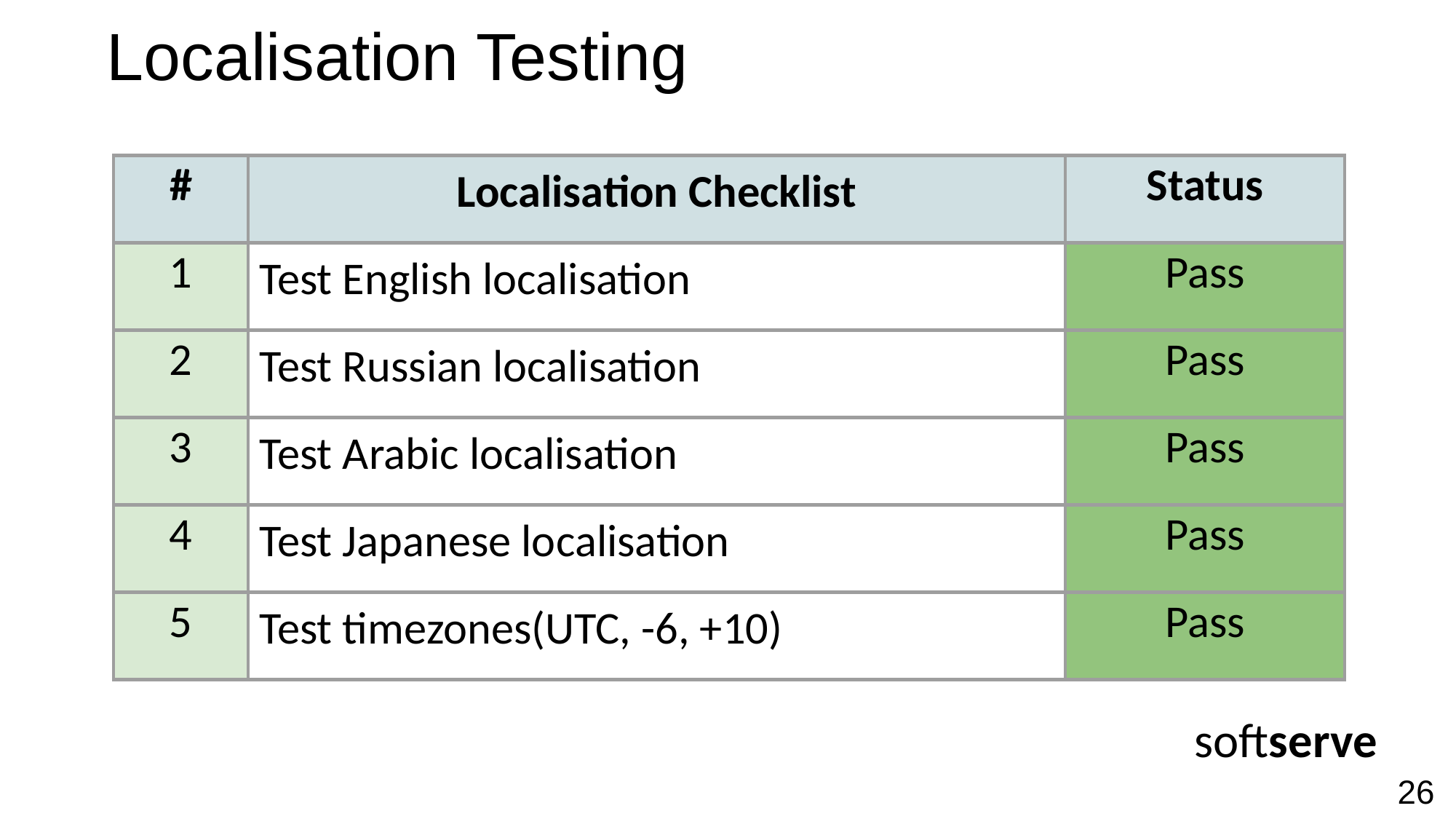

# Localisation Testing
| # | Localisation Checklist | Status |
| --- | --- | --- |
| 1 | Test English localisation | Pass |
| 2 | Test Russian localisation | Pass |
| 3 | Test Arabic localisation | Pass |
| 4 | Test Japanese localisation | Pass |
| 5 | Test timezones(UTC, -6, +10) | Pass |
softserve
26